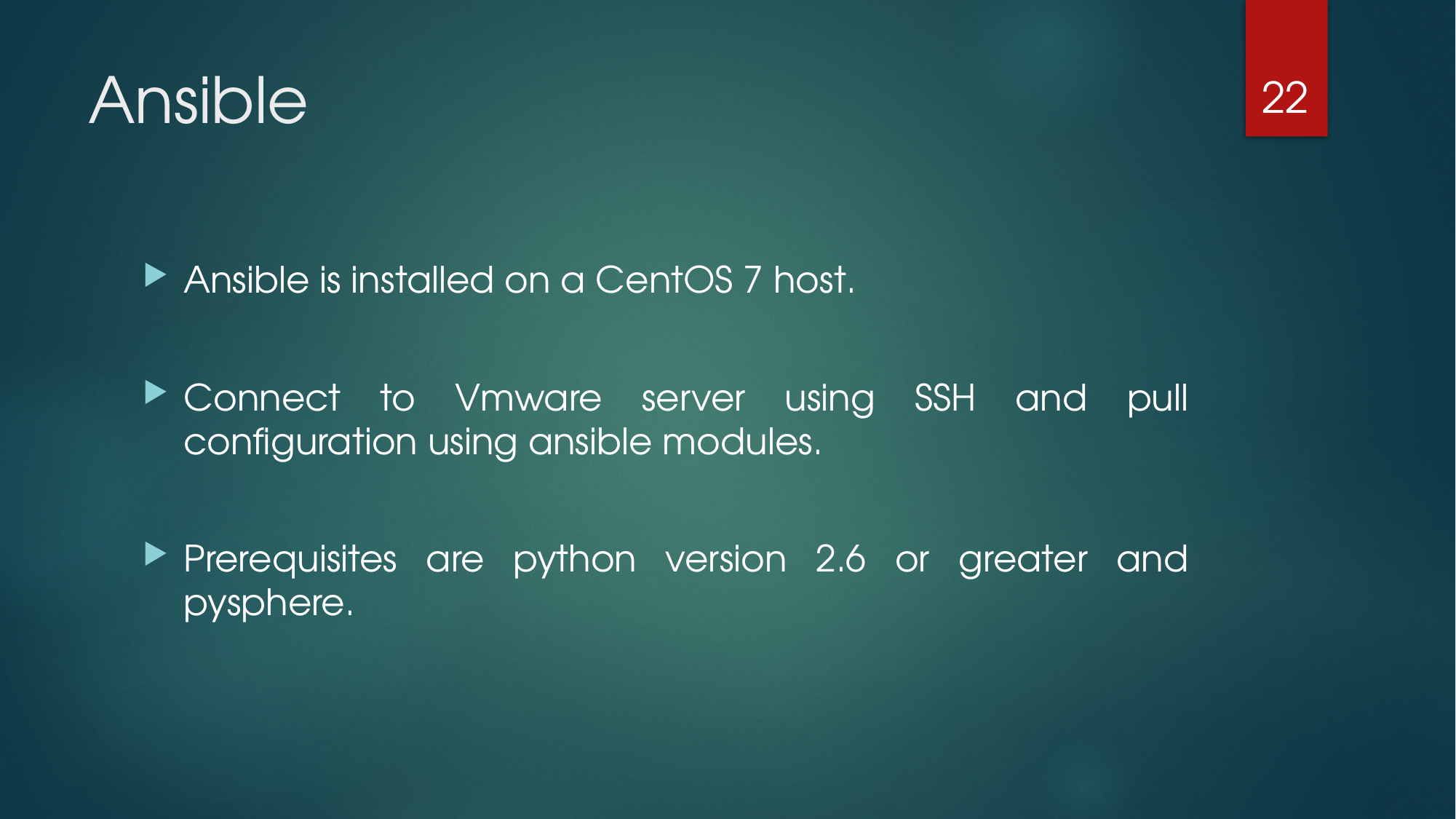

22
# Ansible

Ansible is installed on a CentOS 7 host.

Connect to Vmware server using SSH and pull configuration using ansible modules.

Prerequisites are python version 2.6 or greater and pysphere.